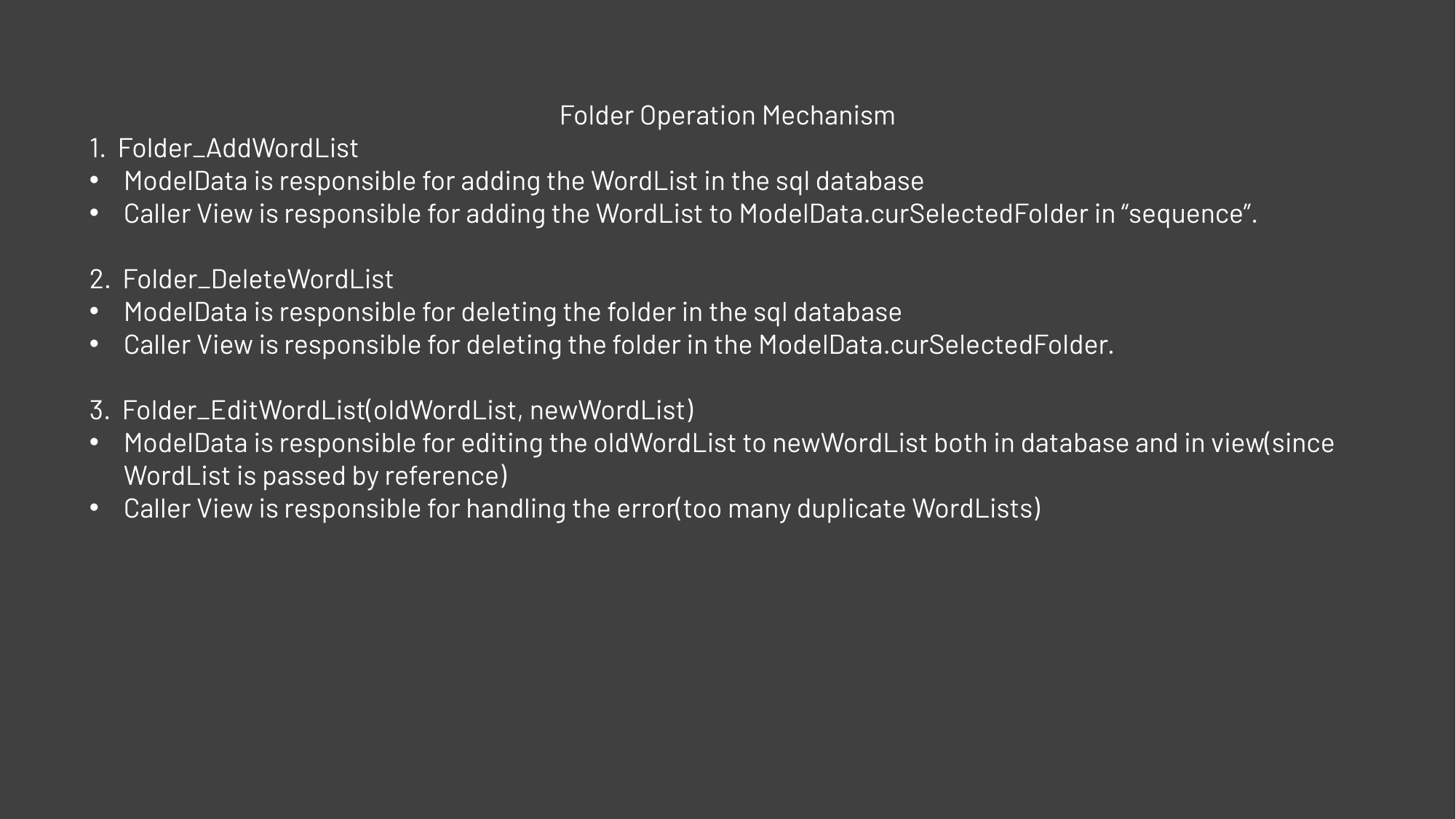

Folder Operation Mechanism
1.  Folder_AddWordList
ModelData is responsible for adding the WordList in the sql database
Caller View is responsible for adding the WordList to ModelData.curSelectedFolder in “sequence”.

2.  Folder_DeleteWordList
ModelData is responsible for deleting the folder in the sql database
Caller View is responsible for deleting the folder in the ModelData.curSelectedFolder.

3.  Folder_EditWordList(oldWordList, newWordList)
ModelData is responsible for editing the oldWordList to newWordList both in database and in view(since WordList is passed by reference)
Caller View is responsible for handling the error(too many duplicate WordLists)